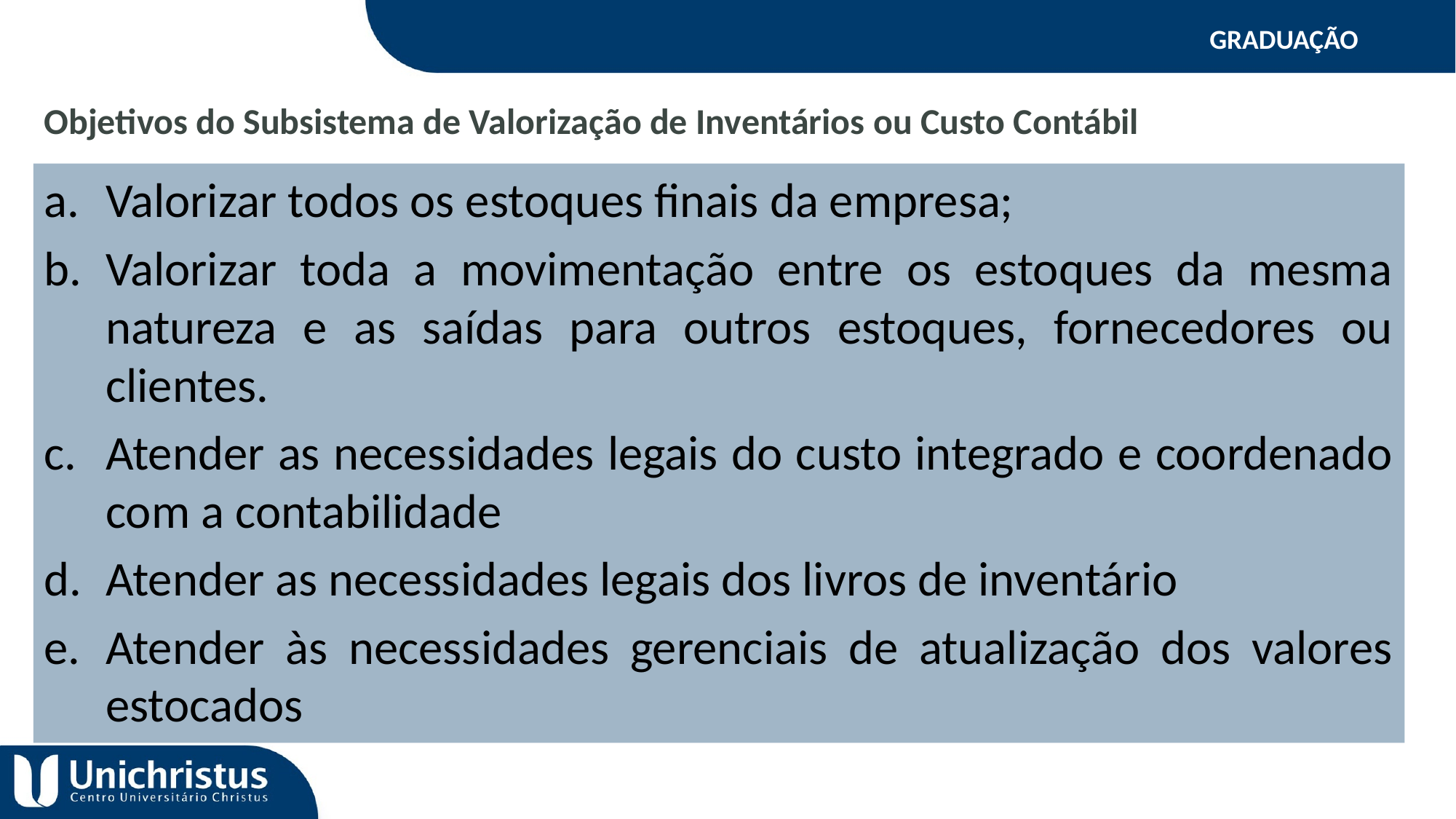

GRADUAÇÃO

Objetivos do Subsistema de Valorização de Inventários ou Custo Contábil
Valorizar todos os estoques finais da empresa;
Valorizar toda a movimentação entre os estoques da mesma natureza e as saídas para outros estoques, fornecedores ou clientes.
Atender as necessidades legais do custo integrado e coordenado com a contabilidade
Atender as necessidades legais dos livros de inventário
Atender às necessidades gerenciais de atualização dos valores estocados